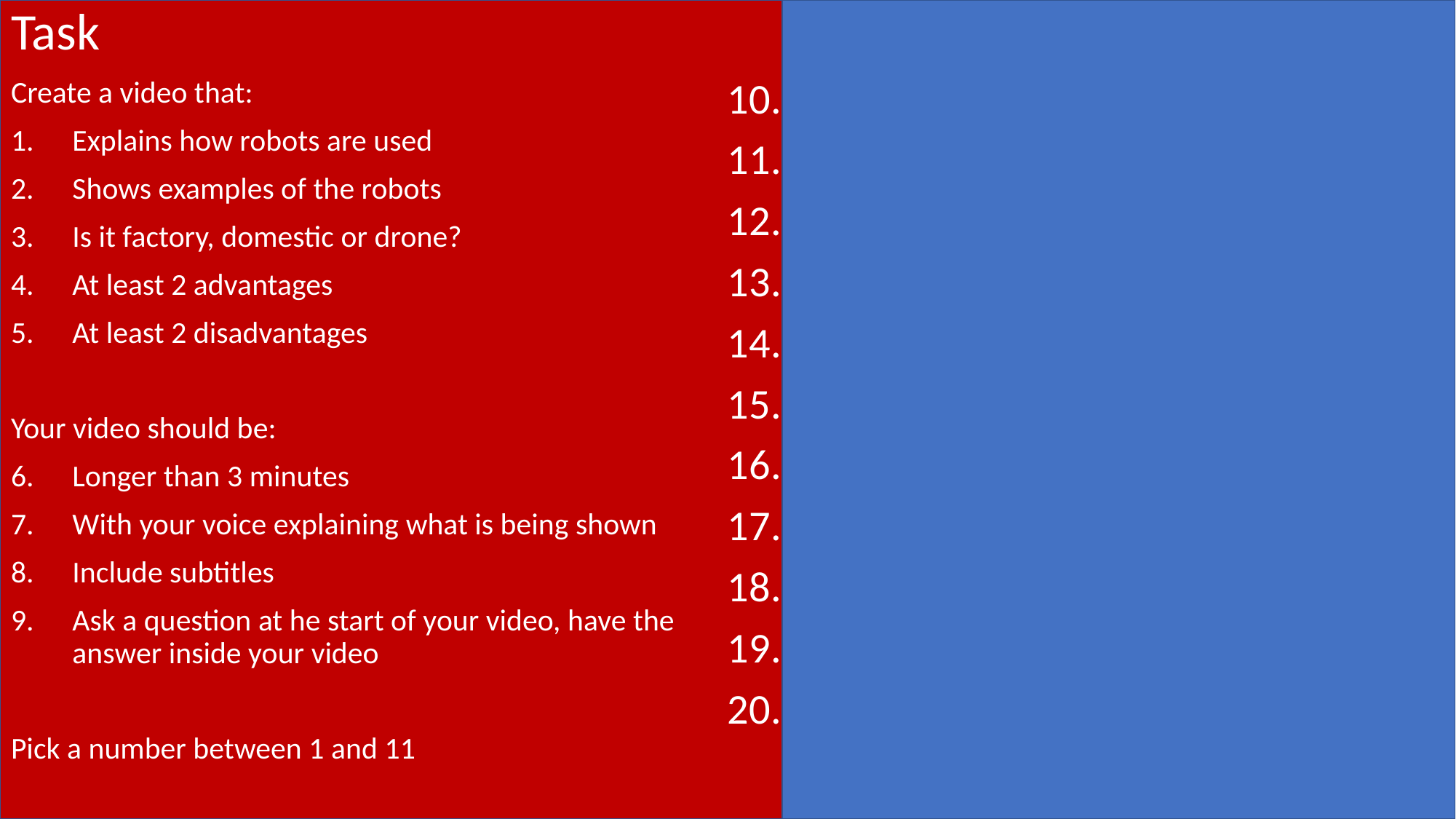

# Task

Create a video that:
Explains how robots are used
Shows examples of the robots
Is it factory, domestic or drone?
At least 2 advantages
At least 2 disadvantages

Your video should be:
Longer than 3 minutes
With your voice explaining what is being shown
Include subtitles
Ask a question at he start of your video, have the answer inside your video

Pick a number between 1 and 11

Car manufacturing(Tesla, BMW)
Ocado / Food warehouse
Amazon (Warehouse factory)
Amazon delivery drone
Boston Dynamics
Drone Swarm
Sophia
Farming
Surgery (Neuralink surgery)
Robot Taxi
Military Robots / Bomb defusal